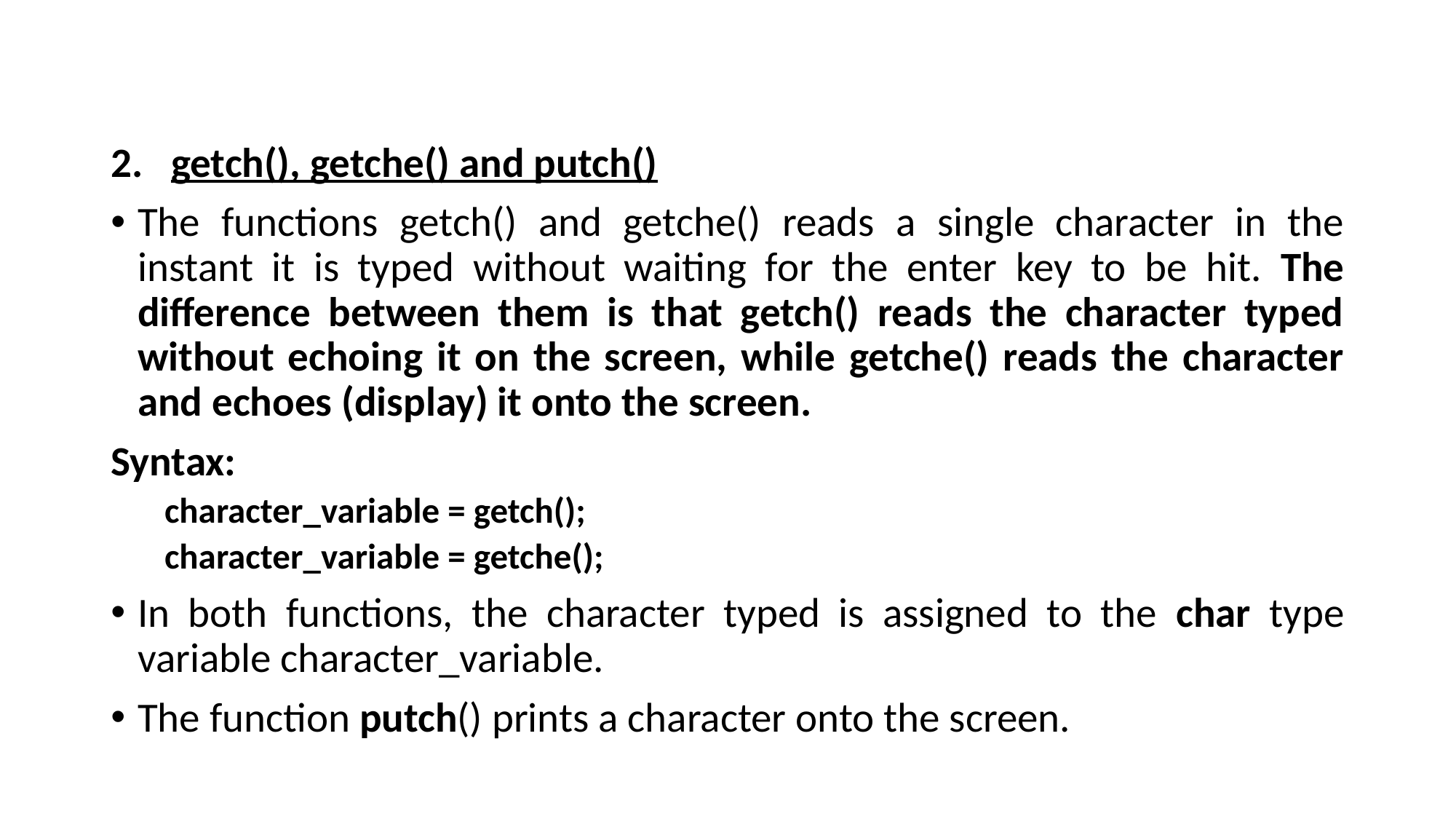

getch(), getche() and putch()
The functions getch() and getche() reads a single character in the instant it is typed without waiting for the enter key to be hit. The difference between them is that getch() reads the character typed without echoing it on the screen, while getche() reads the character and echoes (display) it onto the screen.
Syntax:
character_variable = getch();
character_variable = getche();
In both functions, the character typed is assigned to the char type variable character_variable.
The function putch() prints a character onto the screen.